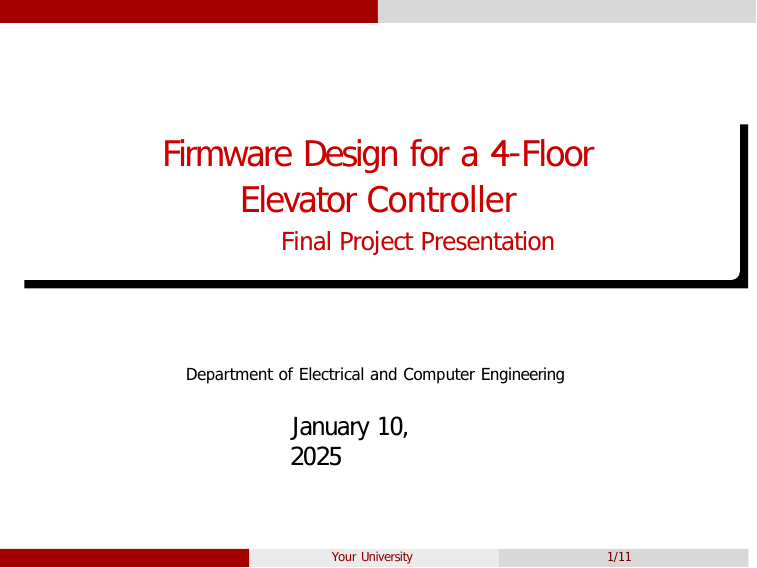

Firmware Design for a 4-Floor Elevator Controller
Final Project Presentation
Department of Electrical and Computer Engineering
January 10, 2025

Your University
1/11